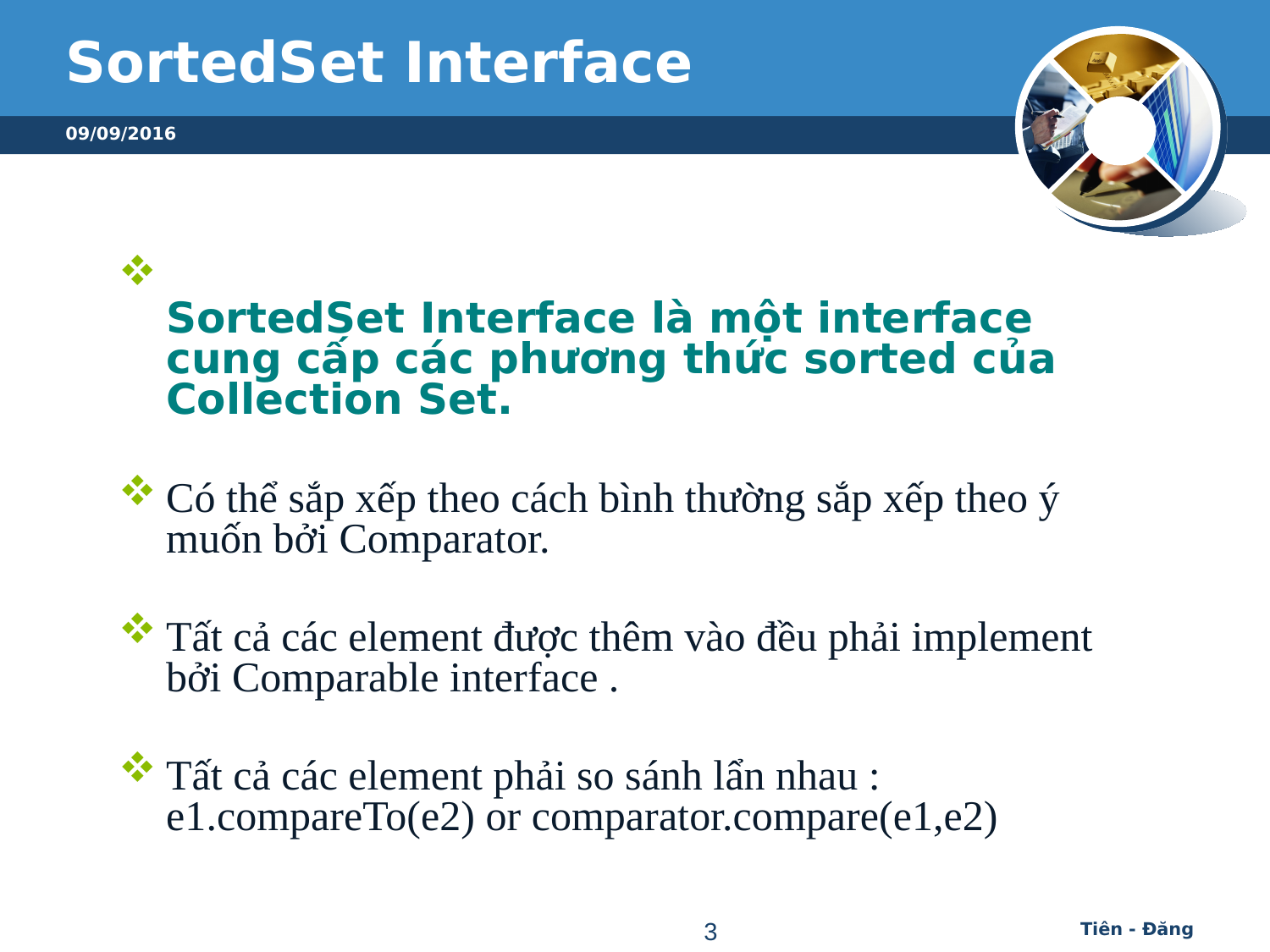

# SortedSet Interface
09/09/2016
SortedSet Interface là một interface cung cấp các phương thức sorted của Collection Set.

Có thể sắp xếp theo cách bình thường sắp xếp theo ý muốn bởi Comparator.

Tất cả các element được thêm vào đều phải implement bởi Comparable interface .

Tất cả các element phải so sánh lẩn nhau : e1.compareTo(e2) or comparator.compare(e1,e2)

3
Tiên - Đăng